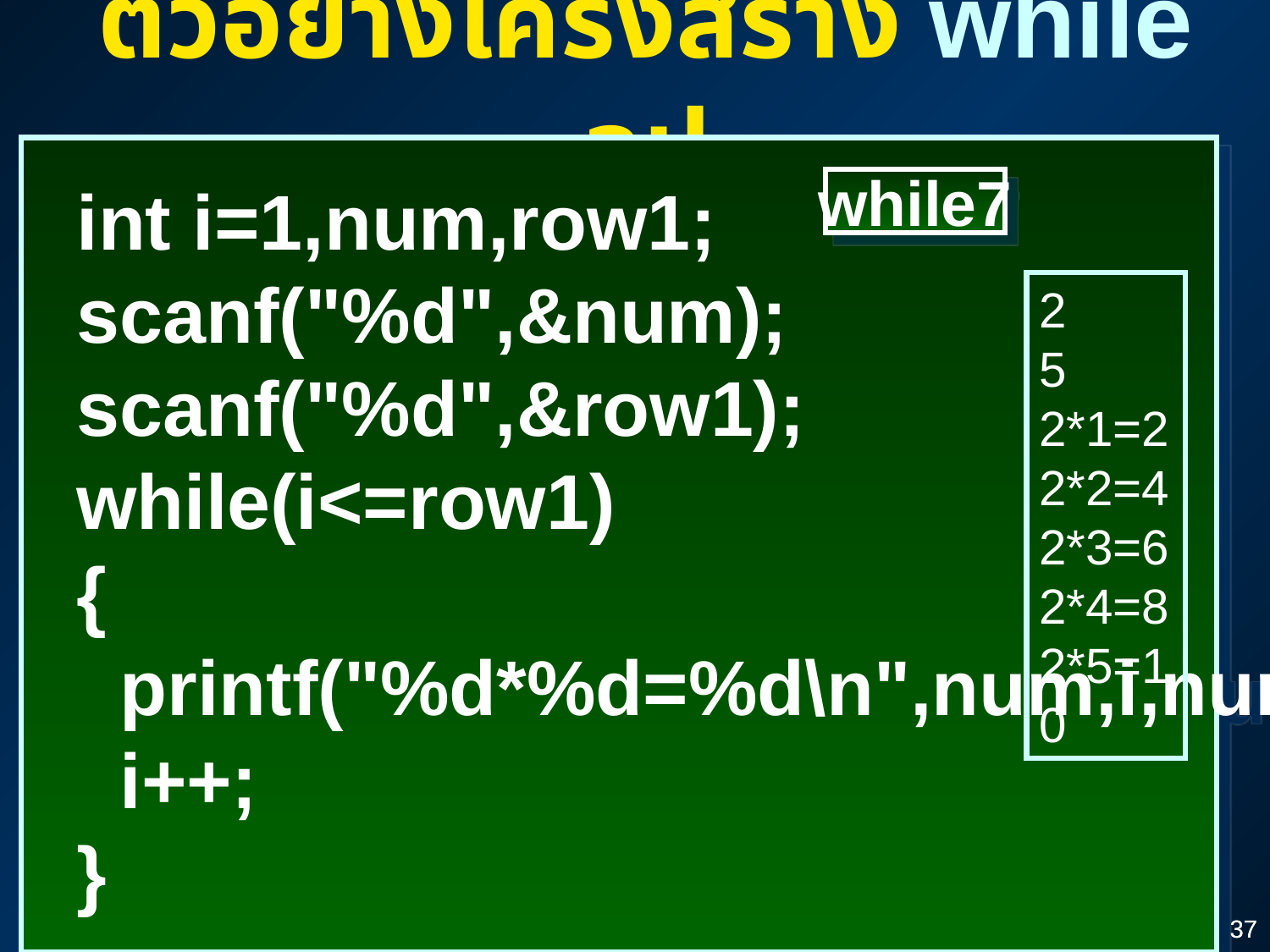

ตัวอย่างโครงสร้าง while ลูป
  int i=1,num,row1;
  scanf("%d",&num);
  scanf("%d",&row1);
  while(i<=row1)
  {
    printf("%d*%d=%d\n",num,i,num*i);
    i++;
  }
while7
2
5
2*1=2
2*2=4
2*3=6
2*4=8
2*5=10
37
37